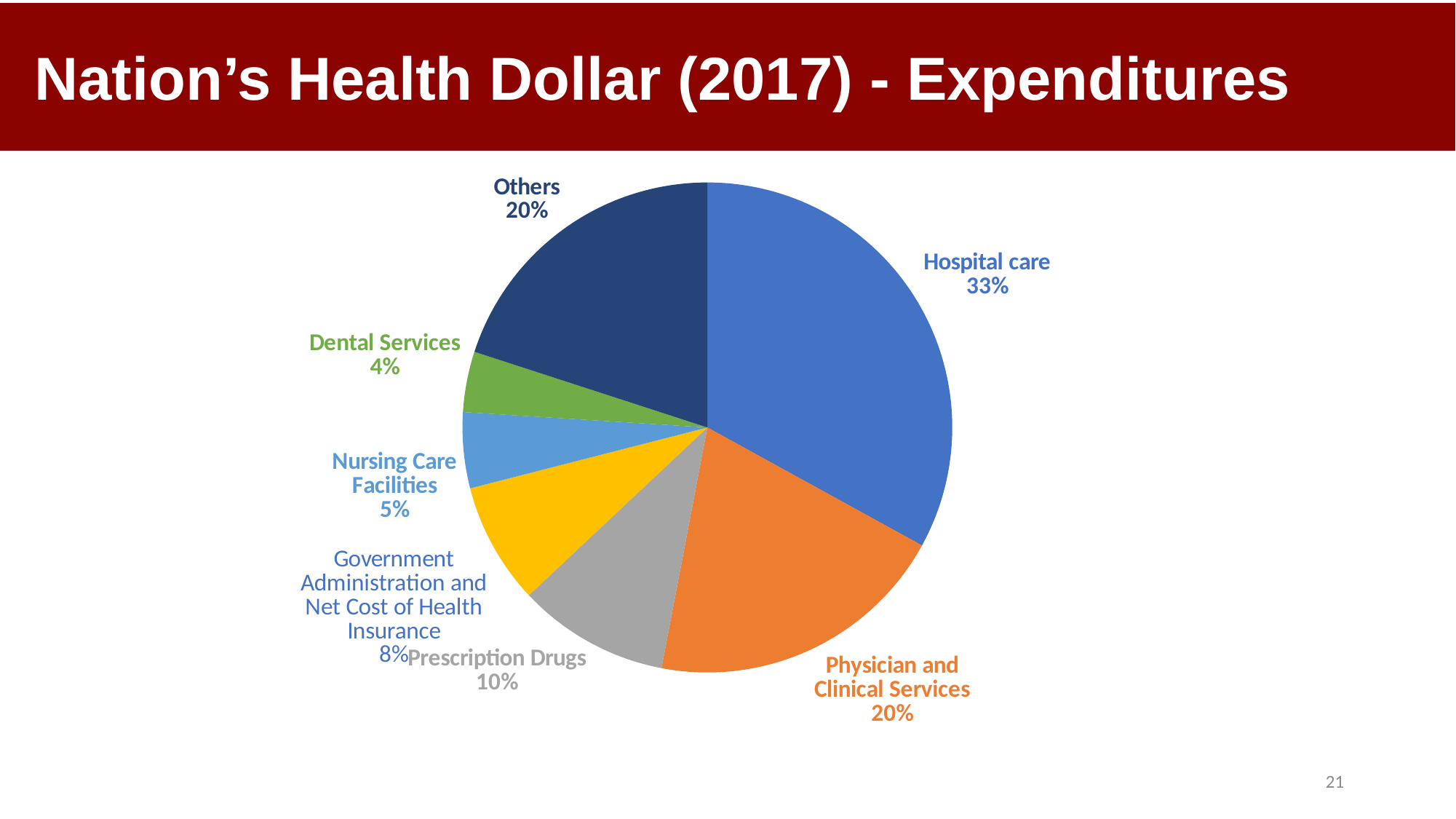

# Nation’s Health Dollar (2017) - Expenditures

### Chart

| Category |  |
|---|---|
| Hospital care | 0.33 |
| Physician and Clinical Services | 0.2 |
| Prescription Drugs | 0.1 |
| Government Administration and Net Cost | 0.08 |
| Nursing Care Facilities | 0.05 |
| Dental Services | 0.04 |
| Others | 0.2 |
21